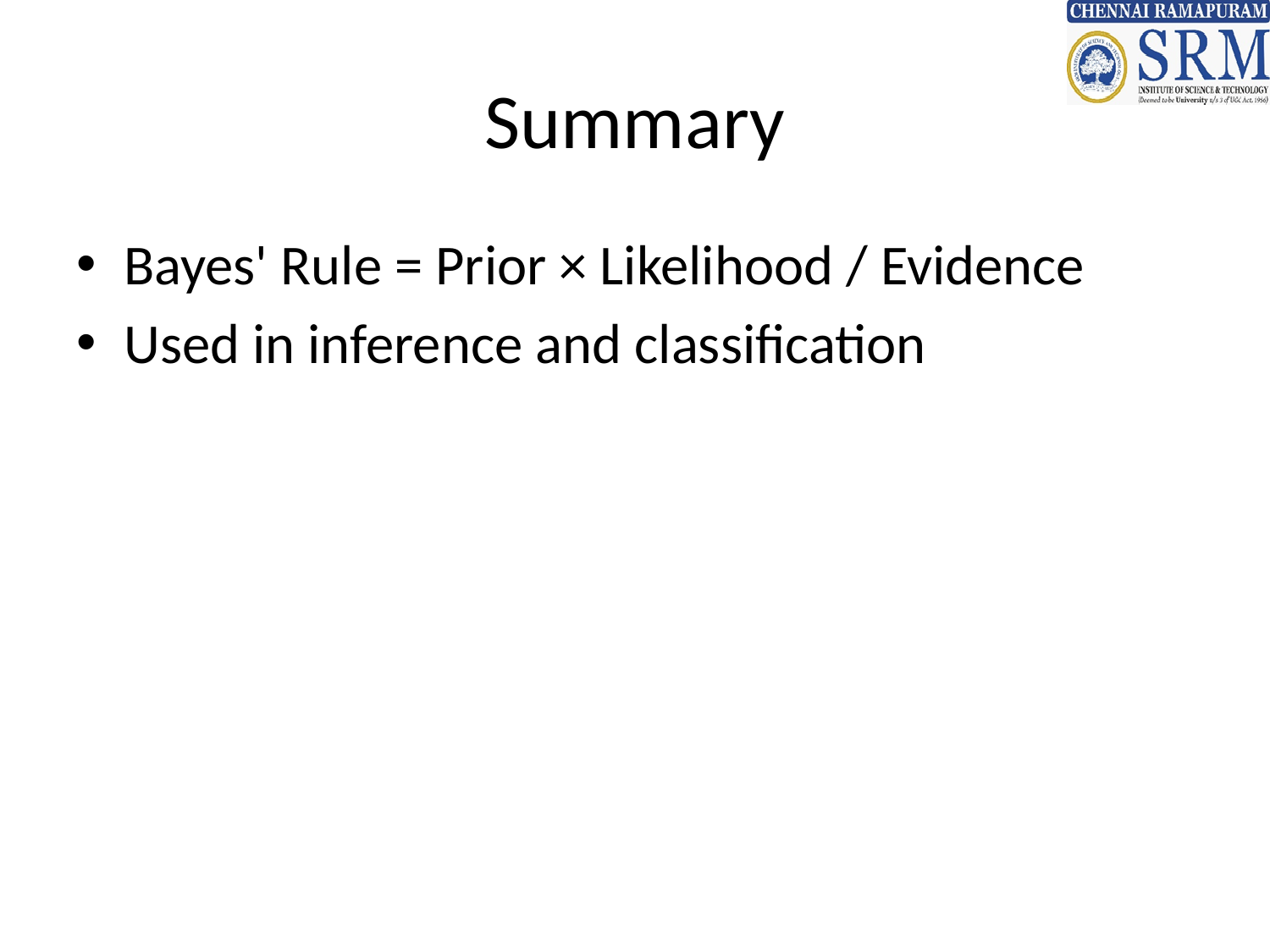

# Summary
Bayes' Rule = Prior × Likelihood / Evidence
Used in inference and classification